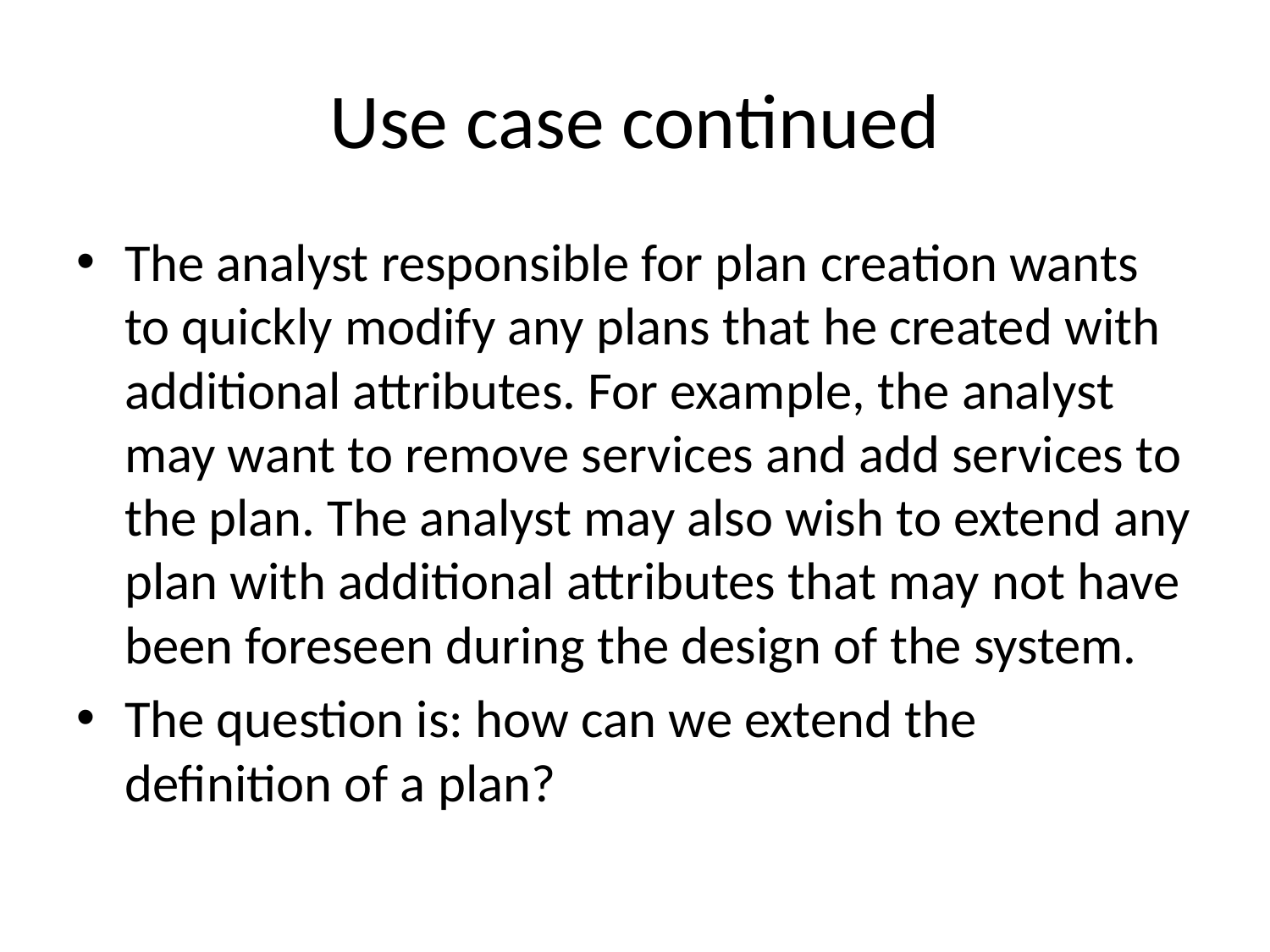

# Use case continued
The analyst responsible for plan creation wants to quickly modify any plans that he created with additional attributes. For example, the analyst may want to remove services and add services to the plan. The analyst may also wish to extend any plan with additional attributes that may not have been foreseen during the design of the system.
The question is: how can we extend the definition of a plan?